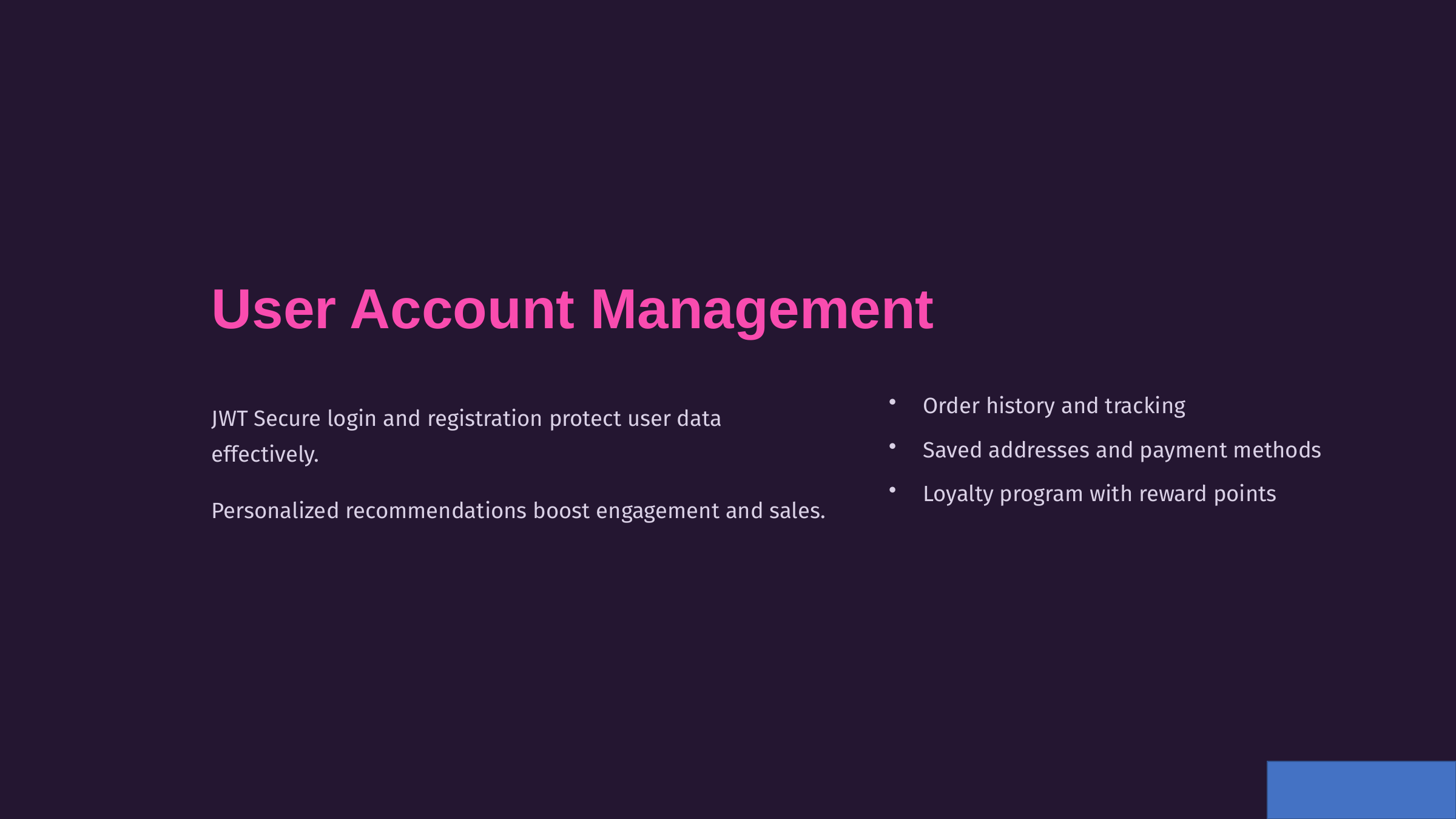

User Account Management
Order history and tracking
JWT Secure login and registration protect user data effectively.
Saved addresses and payment methods
Loyalty program with reward points
Personalized recommendations boost engagement and sales.